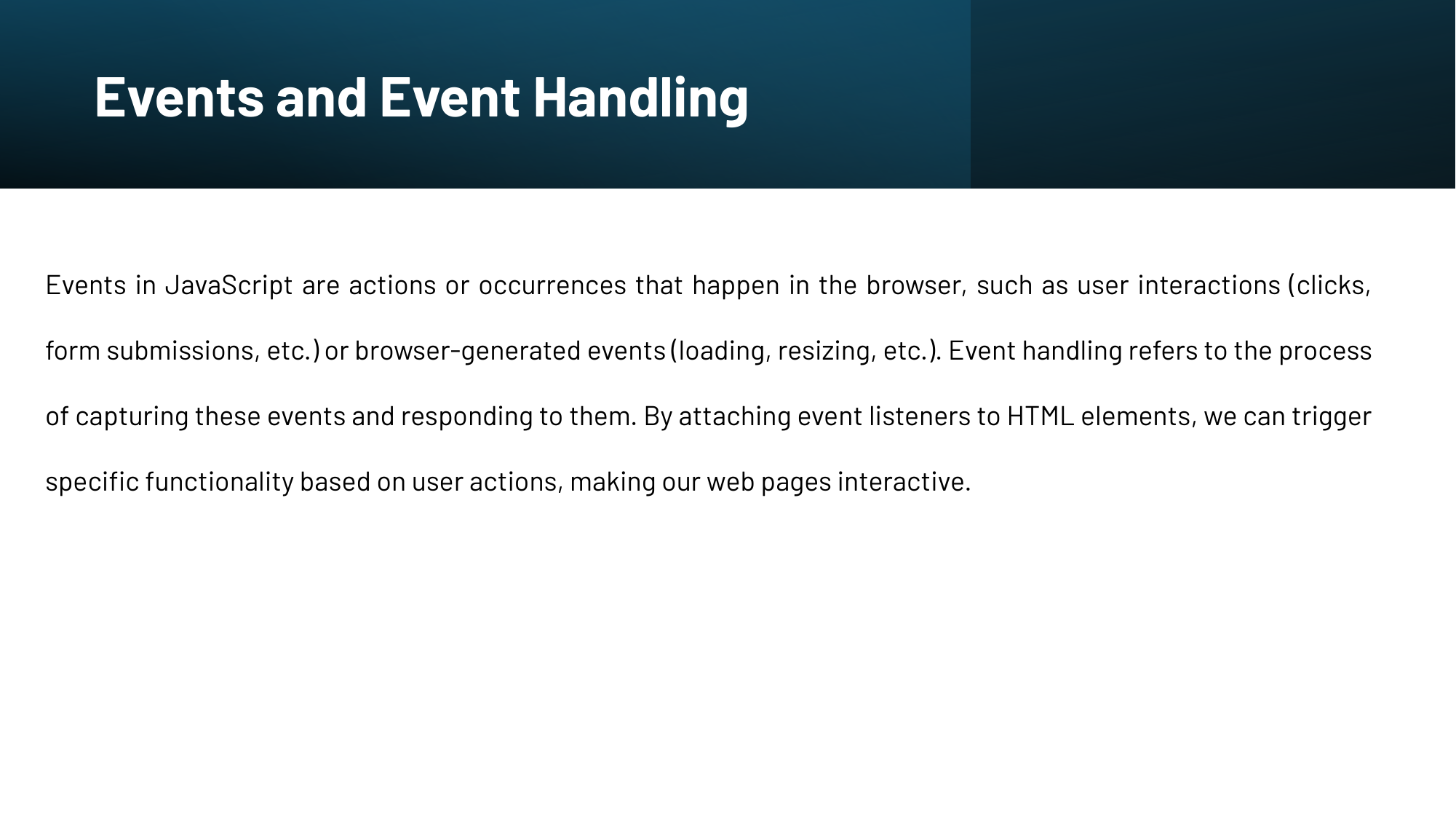

# Events and Event Handling
Events in JavaScript are actions or occurrences that happen in the browser, such as user interactions (clicks, form submissions, etc.) or browser-generated events (loading, resizing, etc.). Event handling refers to the process of capturing these events and responding to them. By attaching event listeners to HTML elements, we can trigger specific functionality based on user actions, making our web pages interactive.